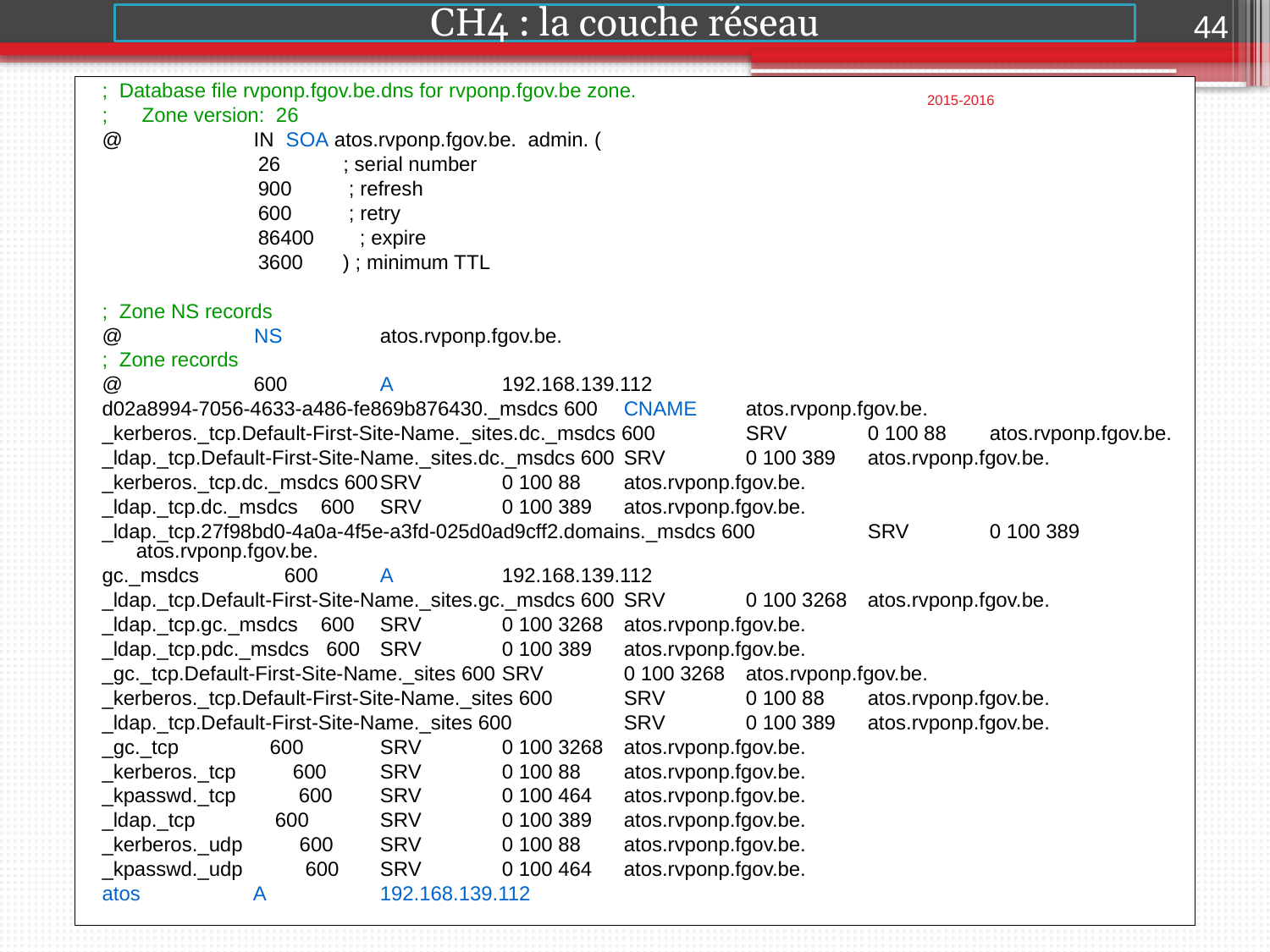

44
CH4 : la couche réseau
;  Database file rvponp.fgov.be.dns for rvponp.fgov.be zone.
;      Zone version:  26
@                       IN  SOA atos.rvponp.fgov.be.  admin. (
                        	26           ; serial number
                        	900          ; refresh
                        	600          ; retry
                        	86400        ; expire
                        	3600       ) ; minimum TTL

;  Zone NS records
@                       NS	atos.rvponp.fgov.be.
;  Zone records
@                       600	A	192.168.139.112
d02a8994-7056-4633-a486-fe869b876430._msdcs 600	CNAME	atos.rvponp.fgov.be.
_kerberos._tcp.Default-First-Site-Name._sites.dc._msdcs 600	SRV	0 100 88	atos.rvponp.fgov.be.
_ldap._tcp.Default-First-Site-Name._sites.dc._msdcs 600	SRV	0 100 389	atos.rvponp.fgov.be.
_kerberos._tcp.dc._msdcs 600	SRV	0 100 88	atos.rvponp.fgov.be.
_ldap._tcp.dc._msdcs    600	SRV	0 100 389	atos.rvponp.fgov.be.
_ldap._tcp.27f98bd0-4a0a-4f5e-a3fd-025d0ad9cff2.domains._msdcs 600	SRV	0 100 389	atos.rvponp.fgov.be.
gc._msdcs               600	A	192.168.139.112
_ldap._tcp.Default-First-Site-Name._sites.gc._msdcs 600	SRV	0 100 3268	atos.rvponp.fgov.be.
_ldap._tcp.gc._msdcs    600	SRV	0 100 3268	atos.rvponp.fgov.be.
_ldap._tcp.pdc._msdcs   600	SRV	0 100 389	atos.rvponp.fgov.be.
_gc._tcp.Default-First-Site-Name._sites 600	SRV	0 100 3268	atos.rvponp.fgov.be.
_kerberos._tcp.Default-First-Site-Name._sites 600	SRV	0 100 88	atos.rvponp.fgov.be.
_ldap._tcp.Default-First-Site-Name._sites 600	SRV	0 100 389	atos.rvponp.fgov.be.
_gc._tcp                600	SRV	0 100 3268	atos.rvponp.fgov.be.
_kerberos._tcp          600	SRV	0 100 88	atos.rvponp.fgov.be.
_kpasswd._tcp           600	SRV	0 100 464	atos.rvponp.fgov.be.
_ldap._tcp              600	SRV	0 100 389	atos.rvponp.fgov.be.
_kerberos._udp          600	SRV	0 100 88	atos.rvponp.fgov.be.
_kpasswd._udp           600	SRV	0 100 464	atos.rvponp.fgov.be.
atos                    A	192.168.139.112

2015-2016